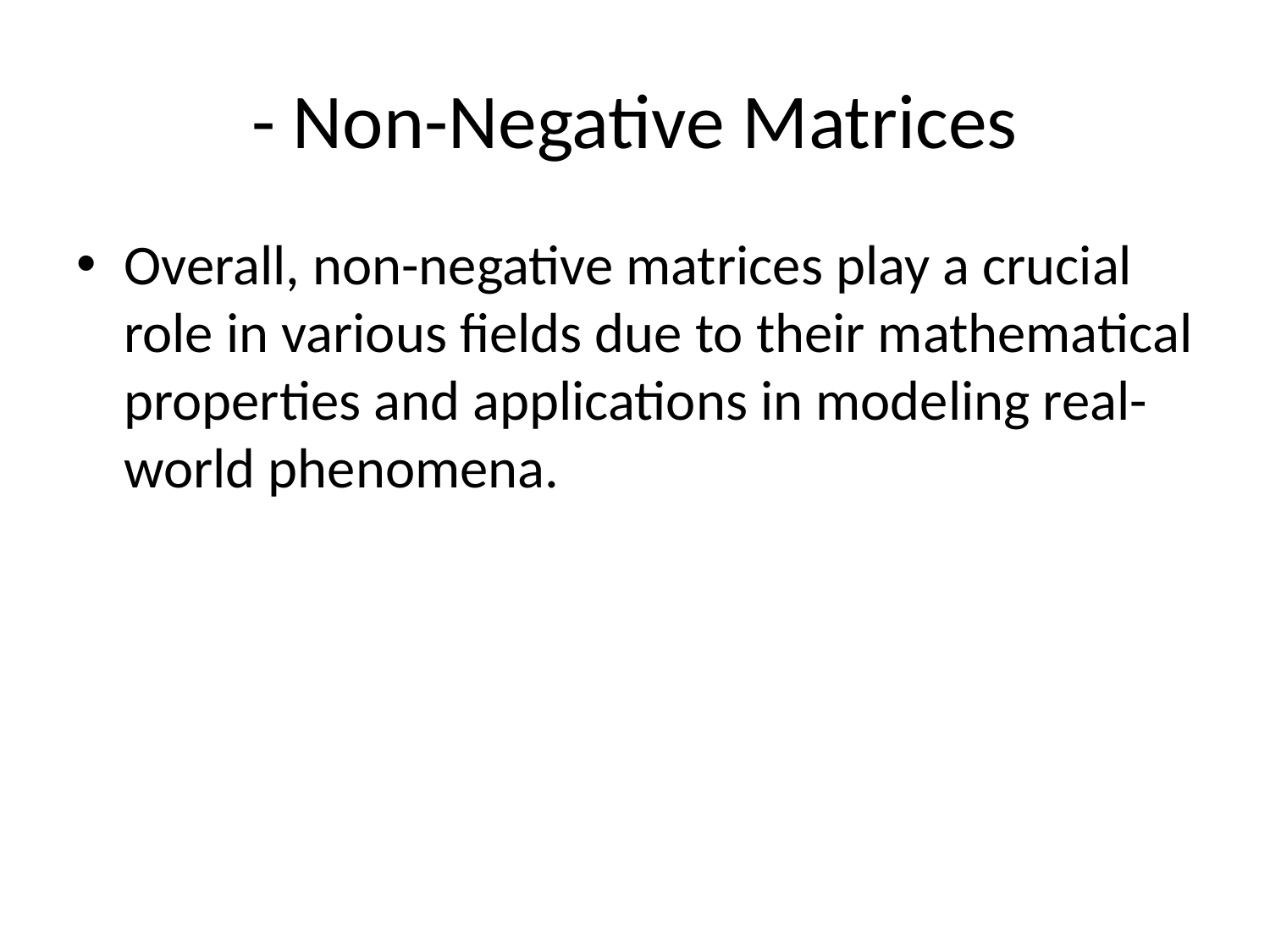

# - Non-Negative Matrices
Overall, non-negative matrices play a crucial role in various fields due to their mathematical properties and applications in modeling real-world phenomena.